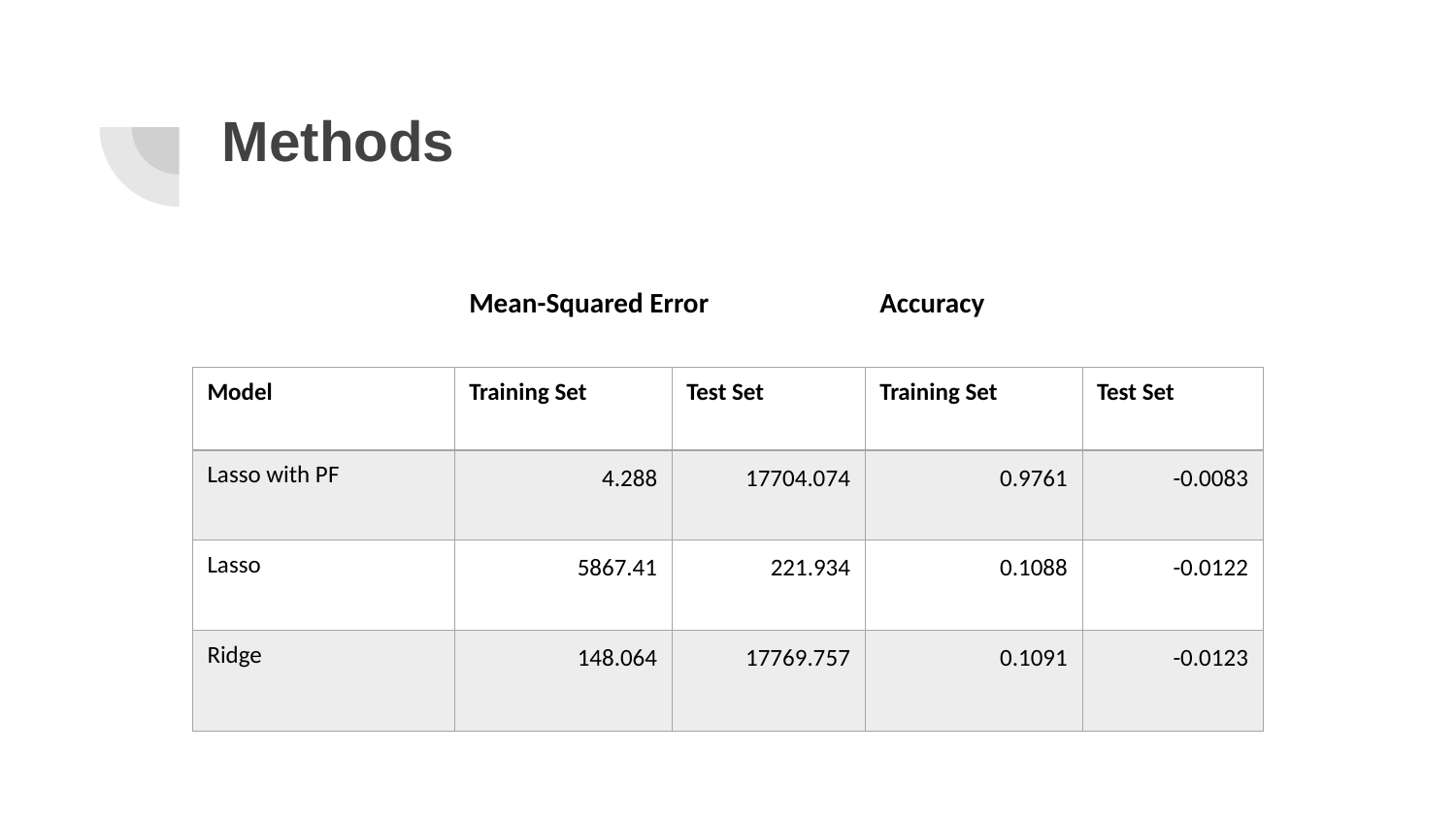

# Methods
|  | Mean-Squared Error |  | Accuracy |  |
| --- | --- | --- | --- | --- |
| Model | Training Set | Test Set | Training Set | Test Set |
| Lasso with PF | 4.288 | 17704.074 | 0.9761 | -0.0083 |
| Lasso | 5867.41 | 221.934 | 0.1088 | -0.0122 |
| Ridge | 148.064 | 17769.757 | 0.1091 | -0.0123 |